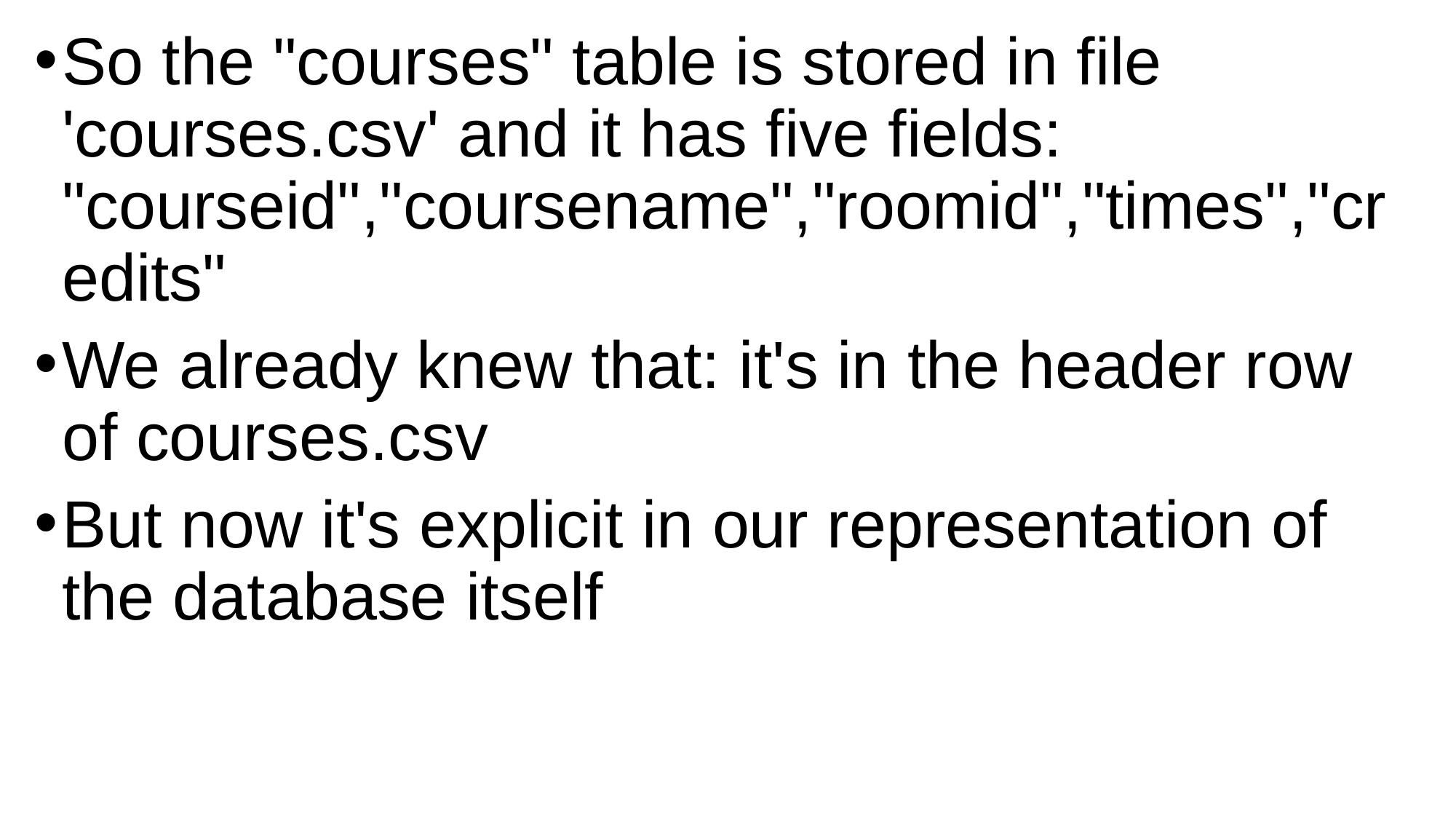

So the "courses" table is stored in file 'courses.csv' and it has five fields: "courseid","coursename","roomid","times","credits"
We already knew that: it's in the header row of courses.csv
But now it's explicit in our representation of the database itself